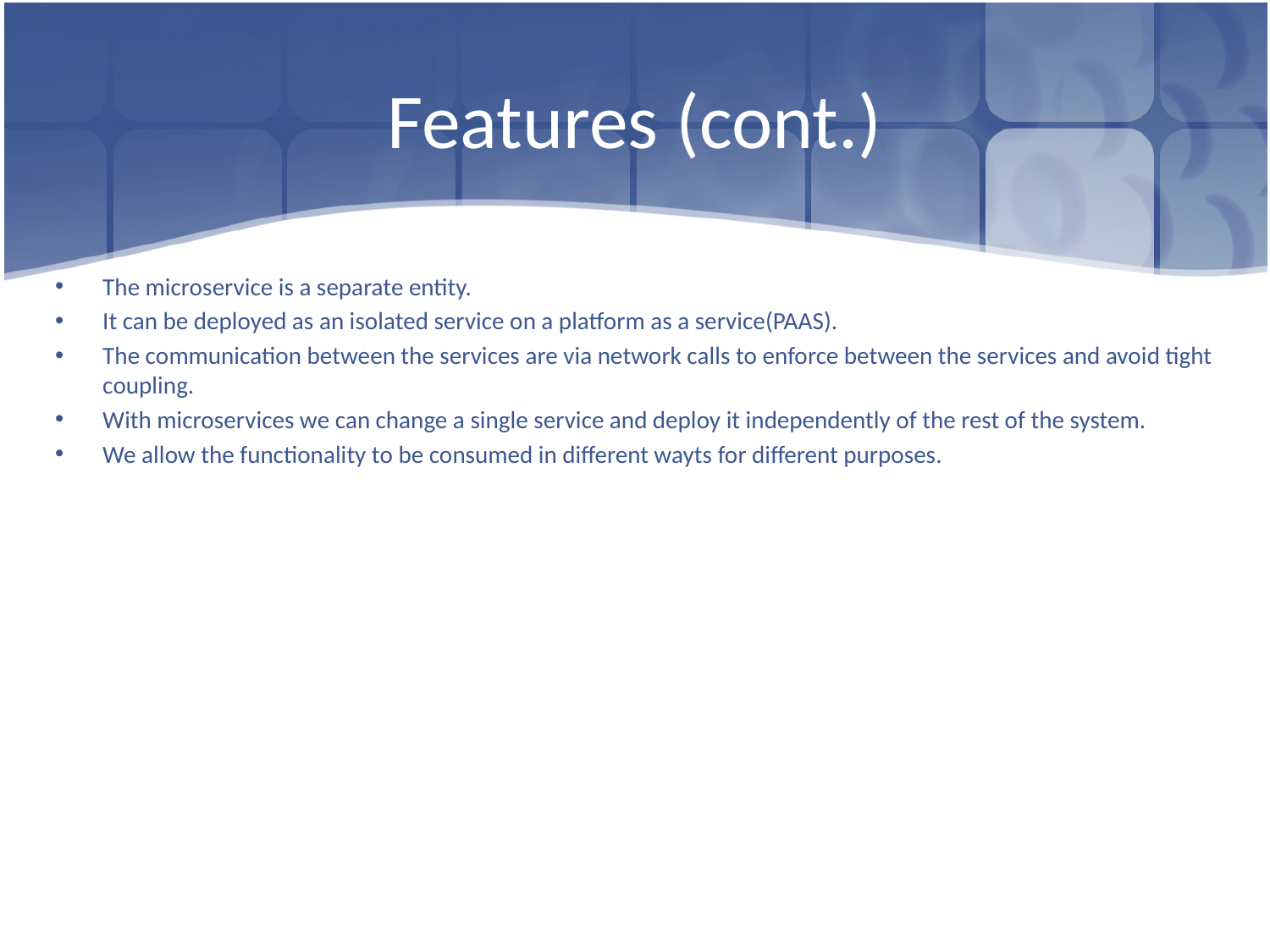

# Features (cont.)
The microservice is a separate entity.
It can be deployed as an isolated service on a platform as a service(PAAS).
The communication between the services are via network calls to enforce between the services and avoid tight coupling.
With microservices we can change a single service and deploy it independently of the rest of the system.
We allow the functionality to be consumed in different wayts for different purposes.